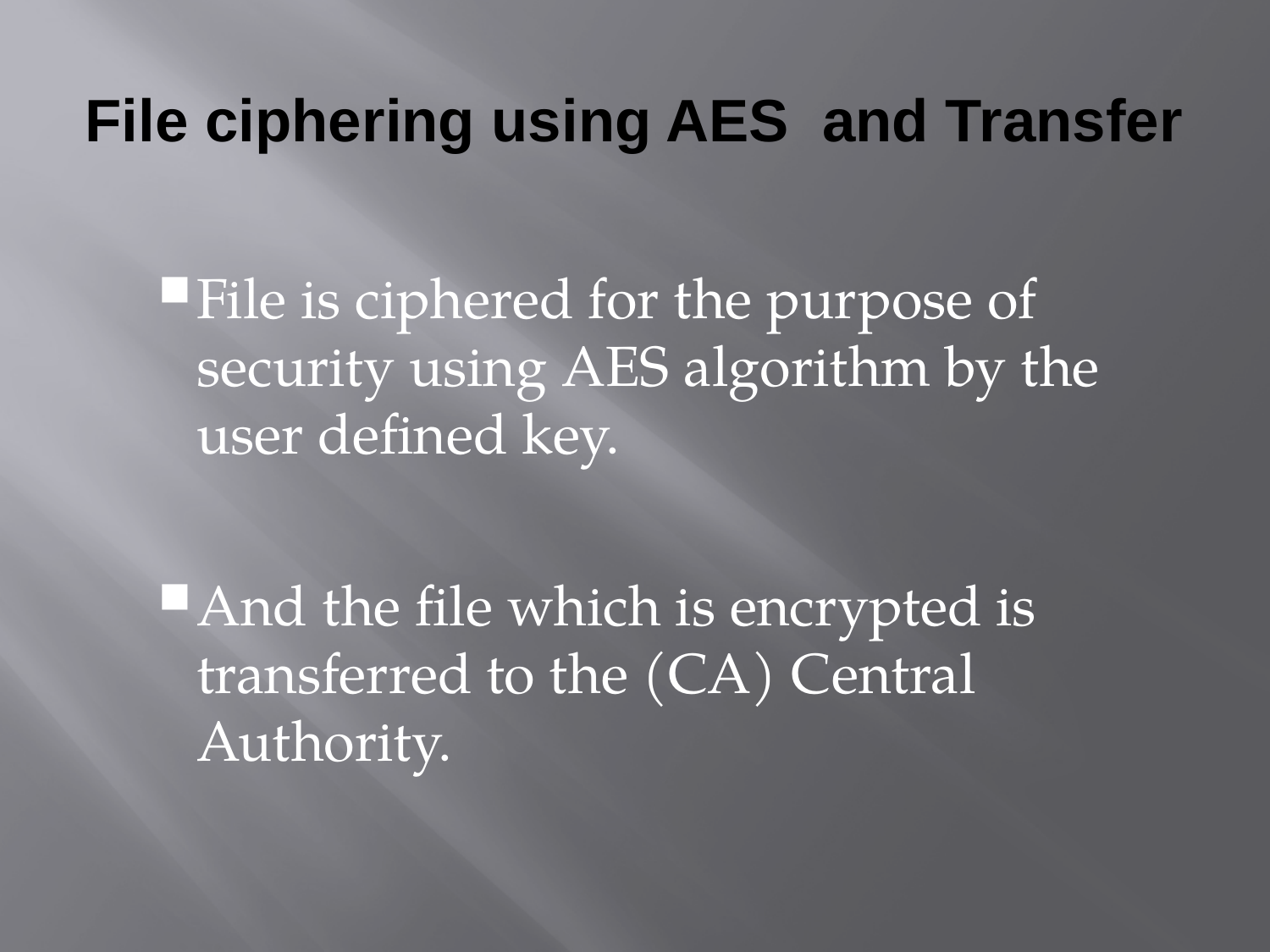

# File ciphering using AES  and Transfer
File is ciphered for the purpose of security using AES algorithm by the user defined key.

And the file which is encrypted is transferred to the (CA) Central Authority.